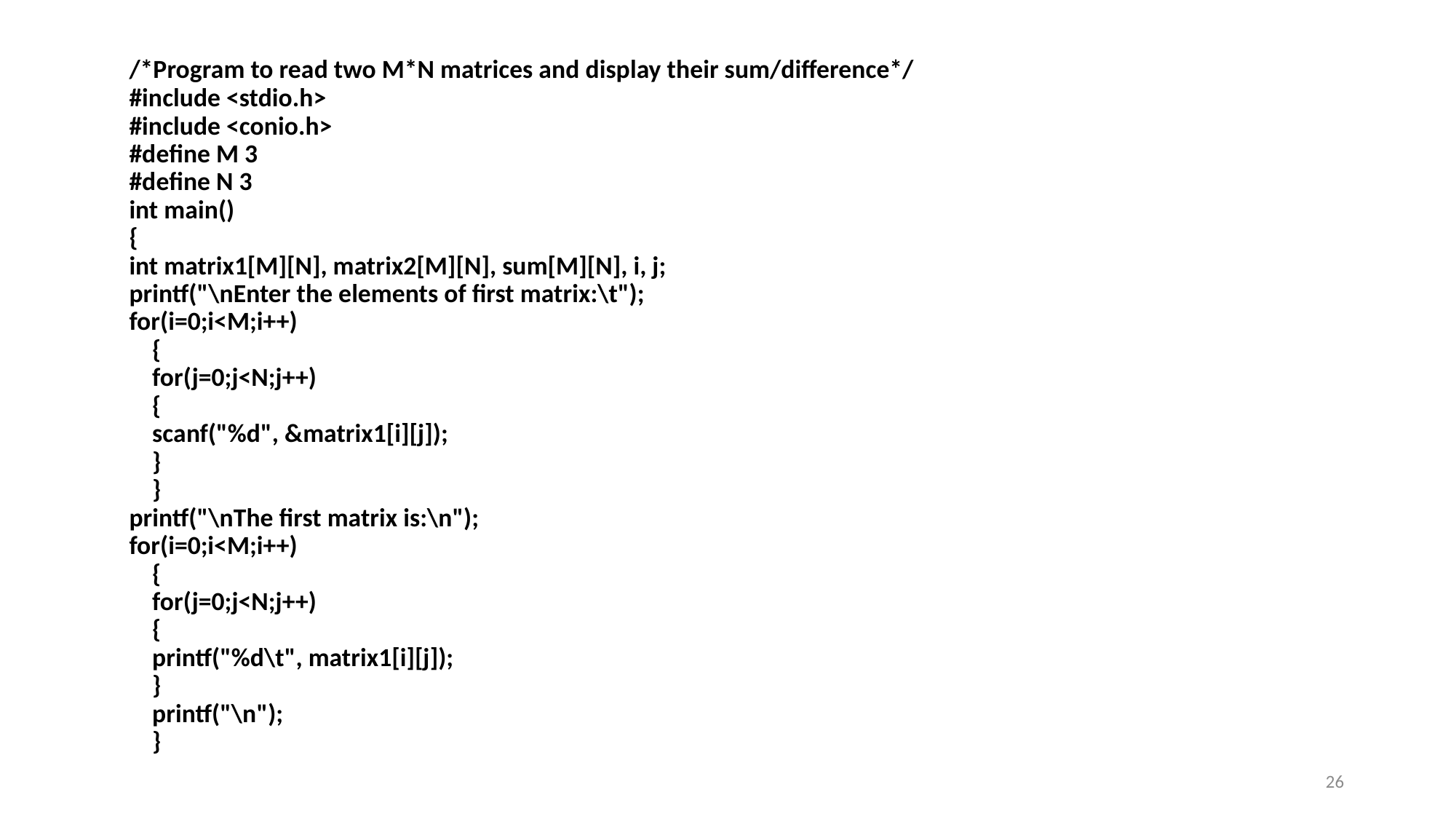

/*Program to read two M*N matrices and display their sum/difference*/
#include <stdio.h>
#include <conio.h>
#define M 3
#define N 3
int main()
{
int matrix1[M][N], matrix2[M][N], sum[M][N], i, j;
printf("\nEnter the elements of first matrix:\t");
for(i=0;i<M;i++)
	{
	for(j=0;j<N;j++)
		{
		scanf("%d", &matrix1[i][j]);
		}
	}
printf("\nThe first matrix is:\n");
for(i=0;i<M;i++)
	{
	for(j=0;j<N;j++)
		{
		printf("%d\t", matrix1[i][j]);
		}
	printf("\n");
	}

26